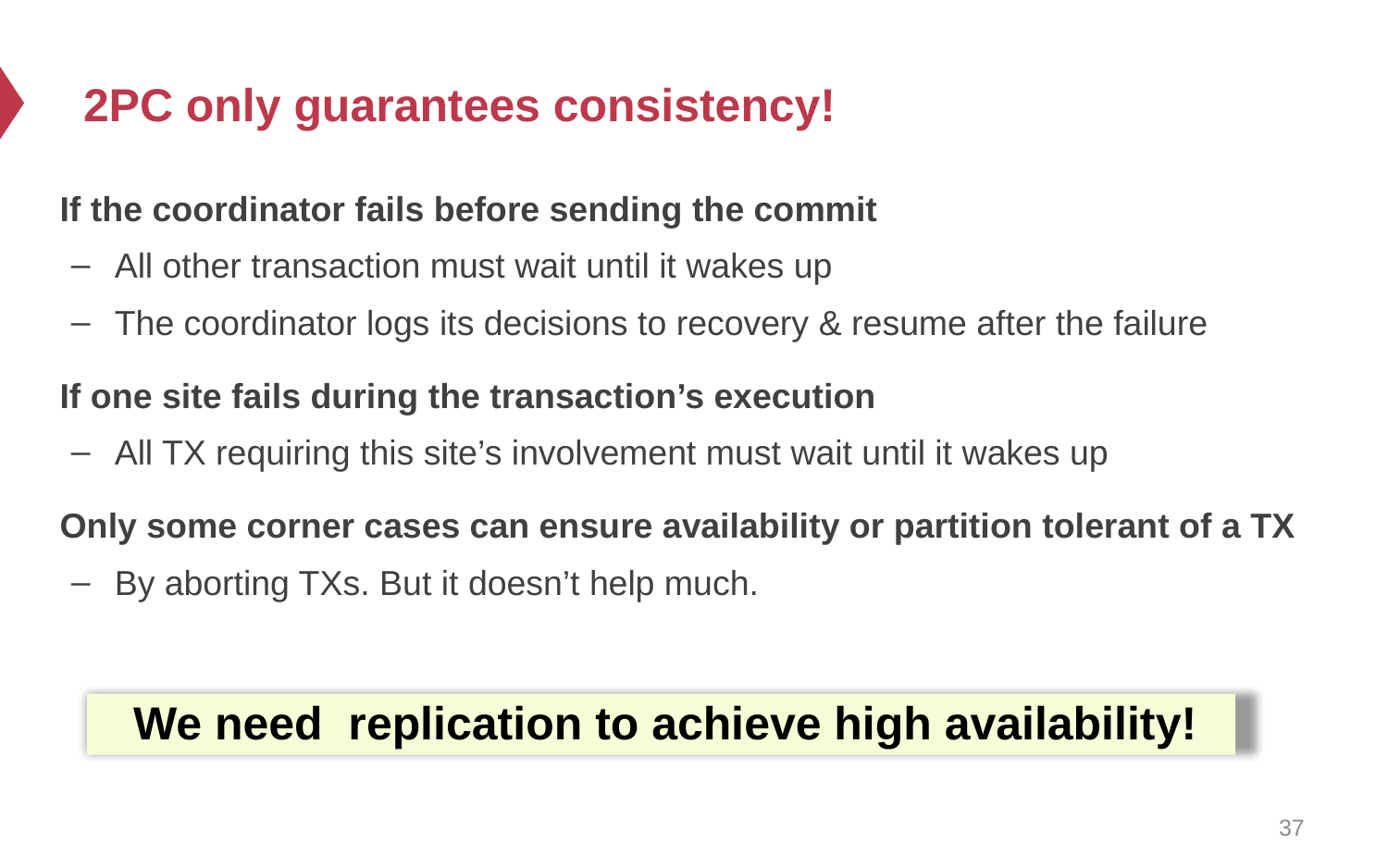

# 2PC only guarantees consistency!
If the coordinator fails before sending the commit
All other transaction must wait until it wakes up
The coordinator logs its decisions to recovery & resume after the failure
If one site fails during the transaction’s execution
All TX requiring this site’s involvement must wait until it wakes up
Only some corner cases can ensure availability or partition tolerant of a TX
By aborting TXs. But it doesn’t help much.
We need  replication to achieve high availability!
37